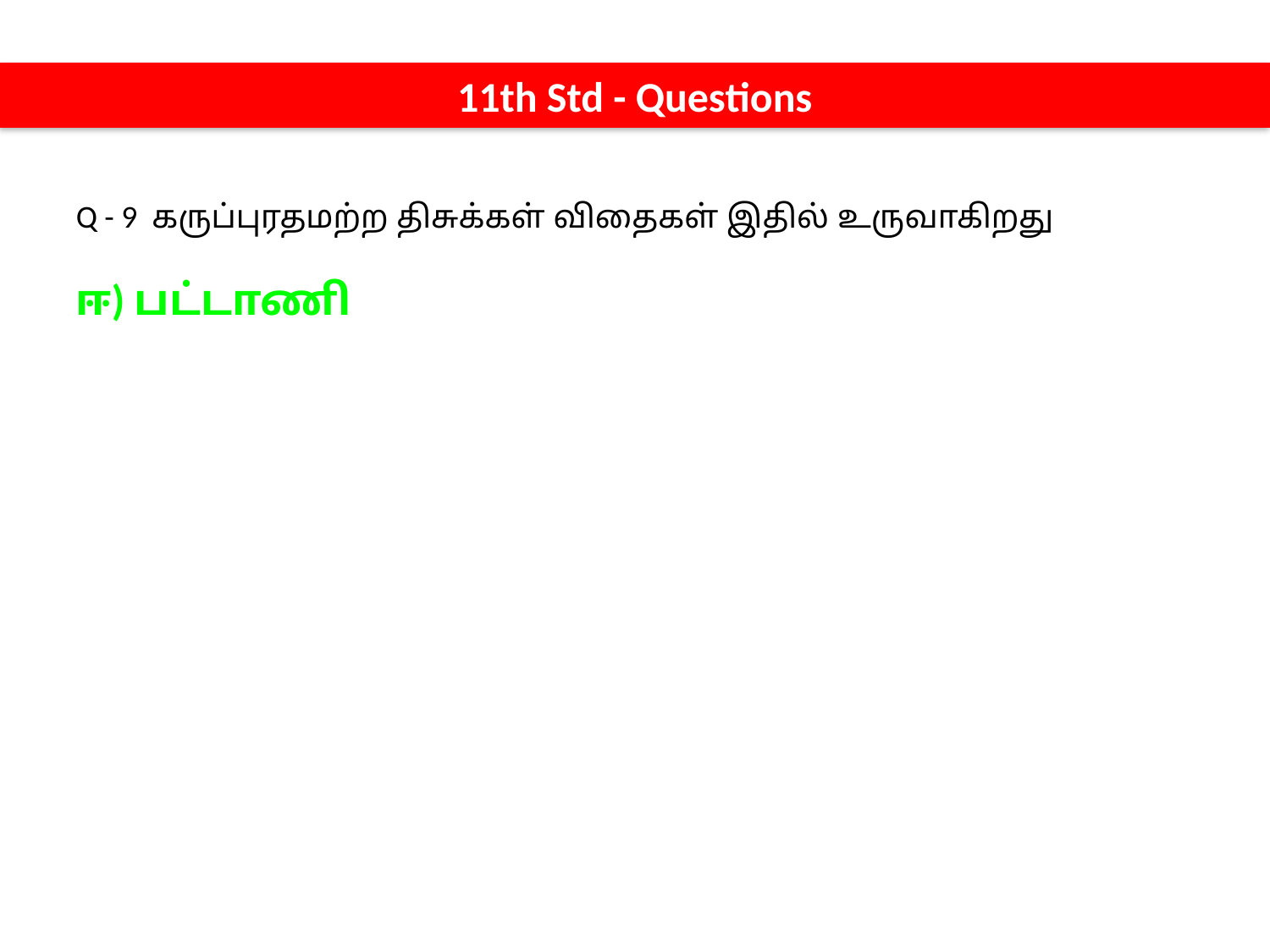

11th Std - Questions
Q - 9  கருப்புரதமற்ற திசுக்கள் விதைகள் இதில் உருவாகிறது

ஈ) பட்டாணி